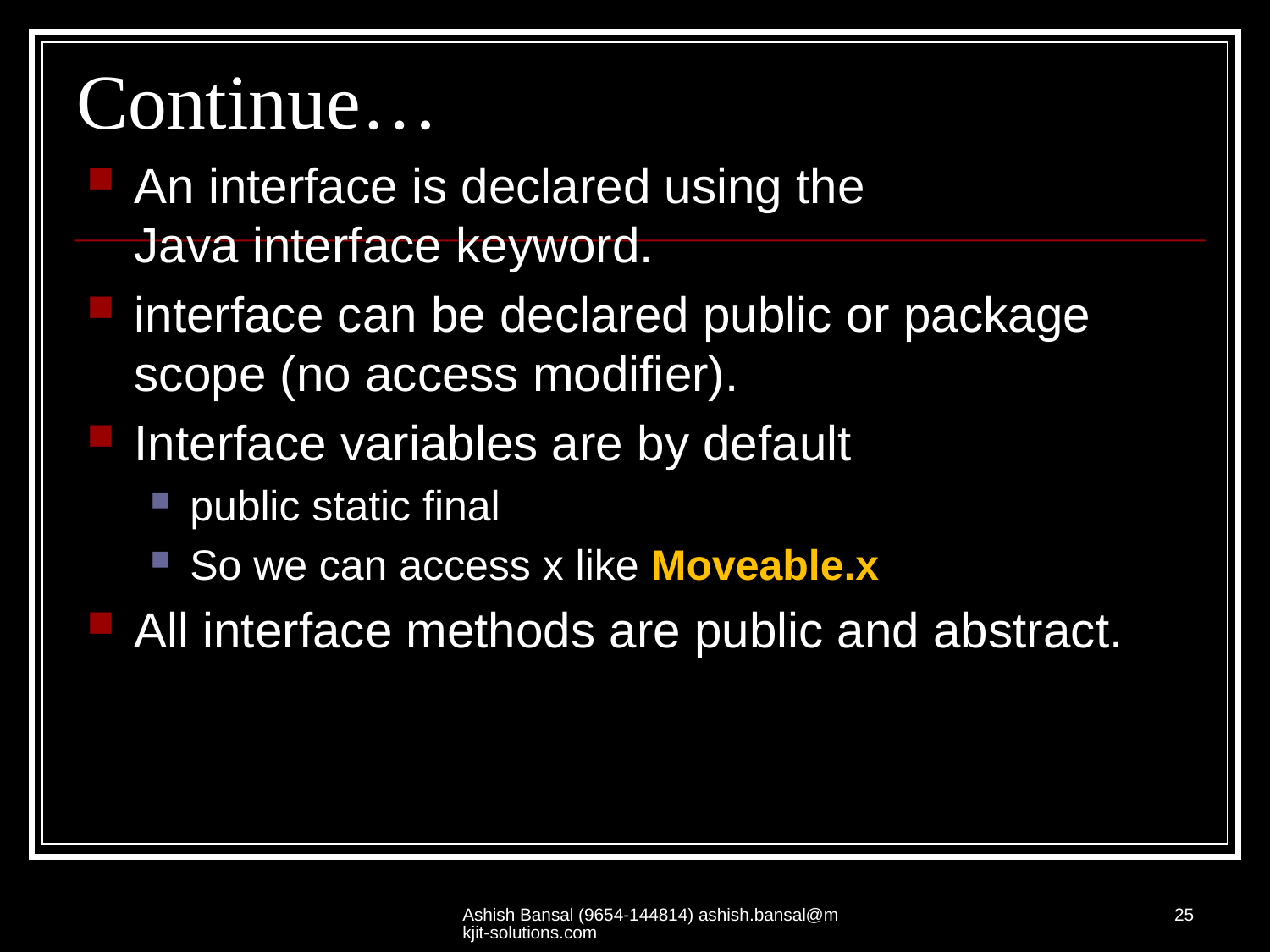

# Continue…
An interface is declared using the Java interface keyword.
interface can be declared public or package scope (no access modifier).
Interface variables are by default
public static final
So we can access x like Moveable.x
All interface methods are public and abstract.

Ashish Bansal (9654-144814) ashish.bansal@mkjit-solutions.com
25